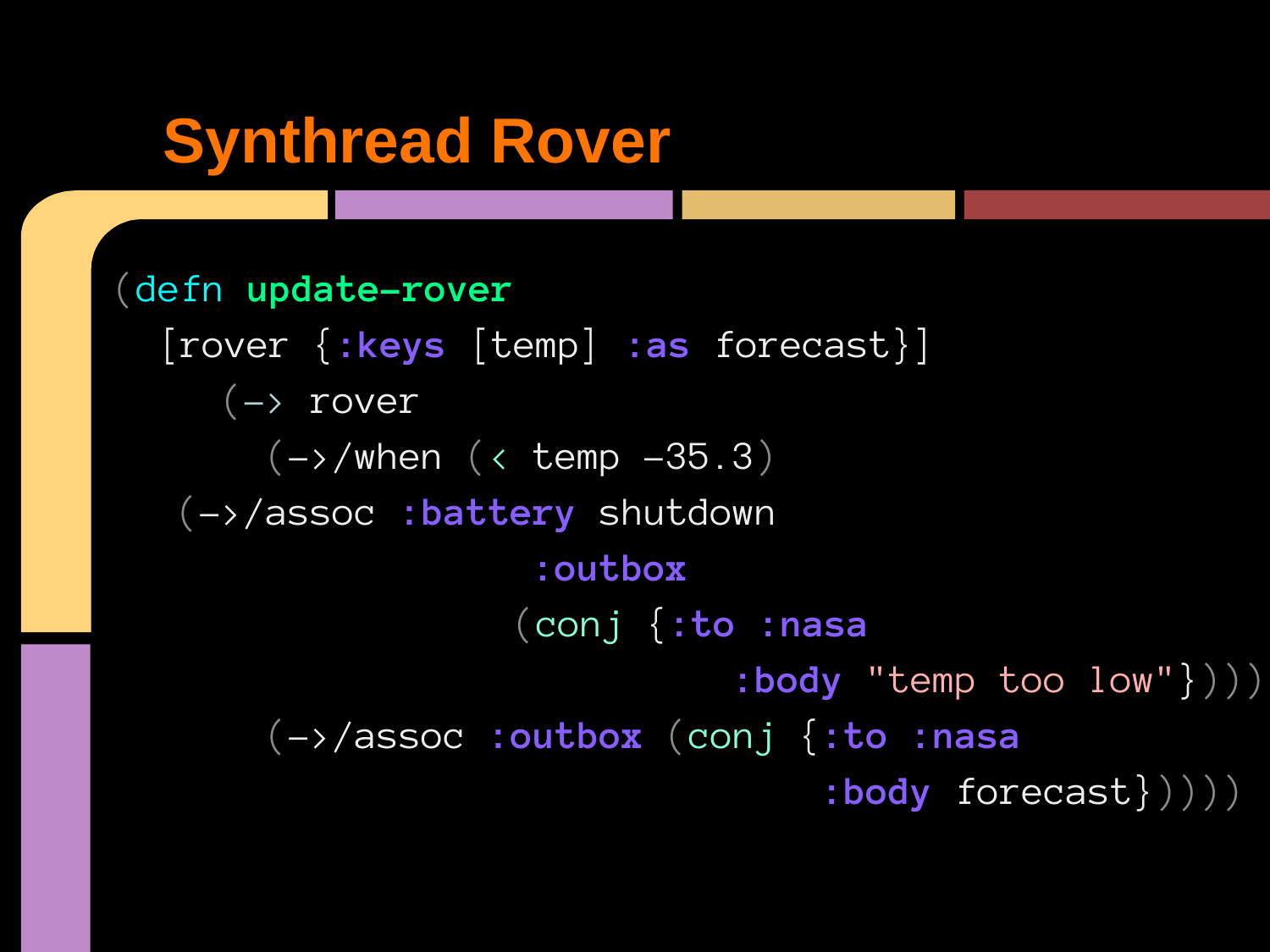

# Synthread Rover
(defn update-rover
  [rover {:keys [temp] :as forecast}]
  (-> rover
    (->/when (< temp -35.3)      (->/assoc :battery shutdown
                :outbox
                  (conj {:to :nasa
                         :body "temp too low"})))
    (->/assoc :outbox (conj {:to :nasa
                             :body forecast}))))